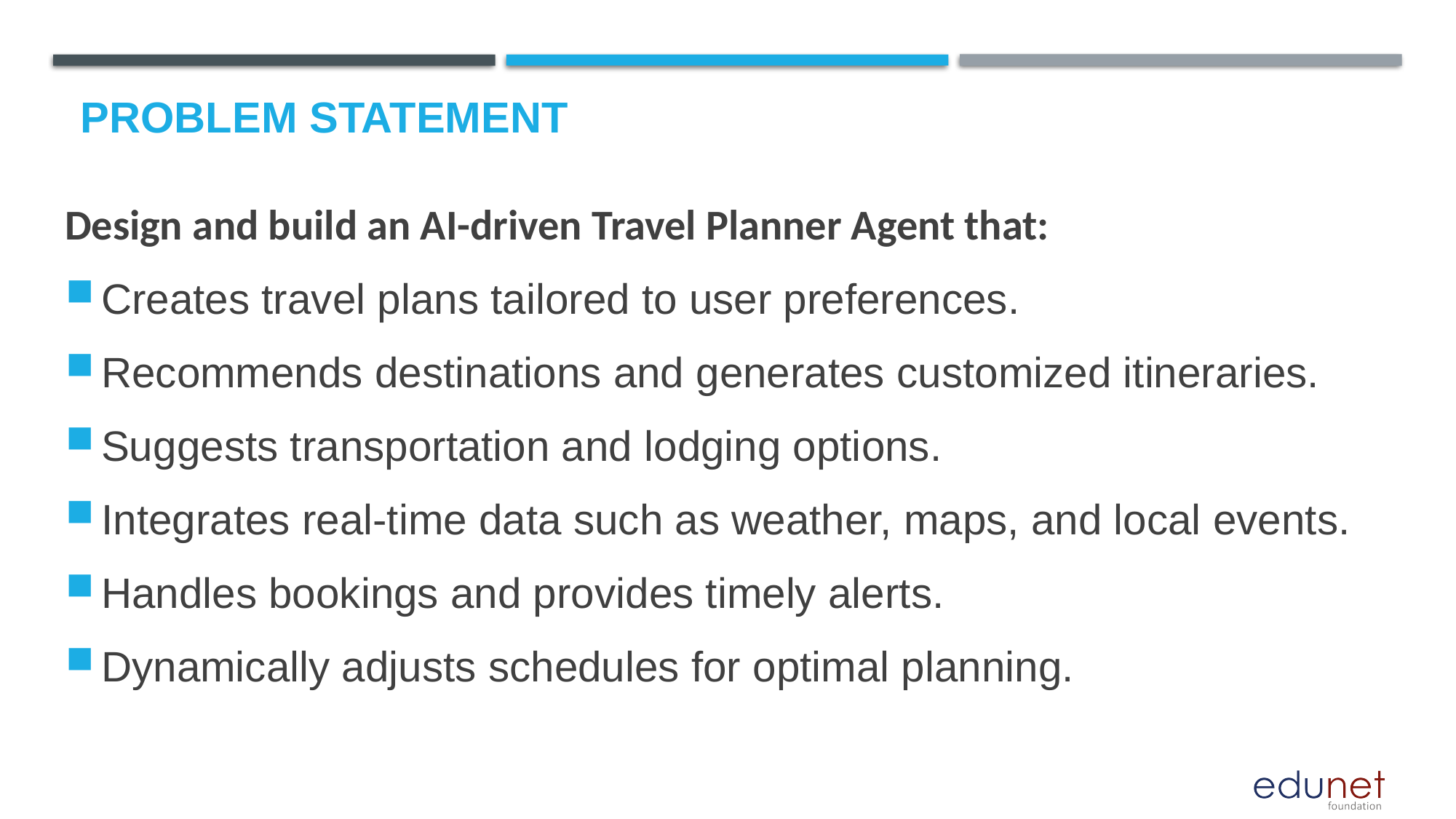

# Problem Statement
Design and build an AI-driven Travel Planner Agent that:
Creates travel plans tailored to user preferences.
Recommends destinations and generates customized itineraries.
Suggests transportation and lodging options.
Integrates real-time data such as weather, maps, and local events.
Handles bookings and provides timely alerts.
Dynamically adjusts schedules for optimal planning.